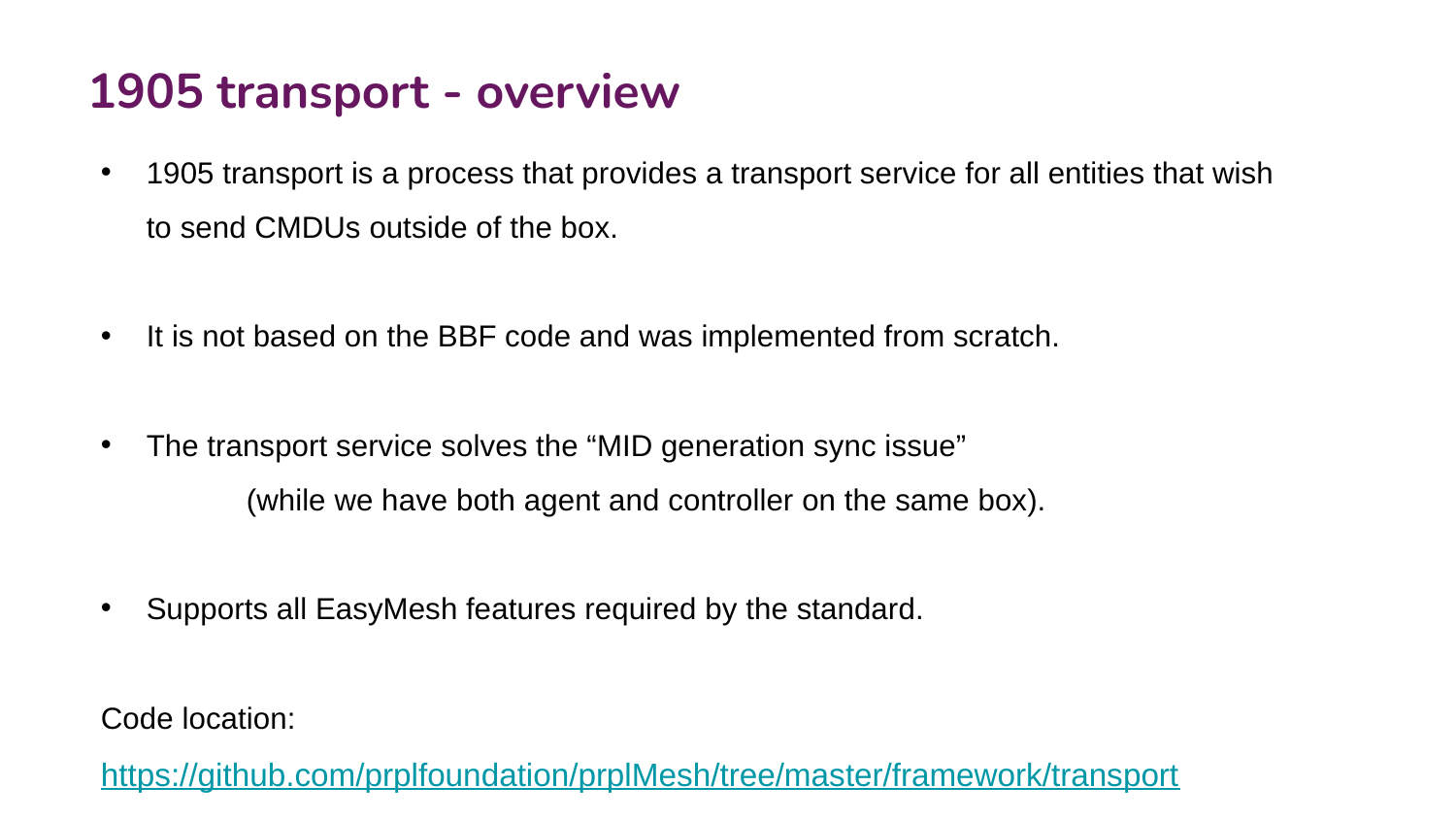

1905 transport - overview
1905 transport is a process that provides a transport service for all entities that wish to send CMDUs outside of the box.

It is not based on the BBF code and was implemented from scratch.

The transport service solves the “MID generation sync issue”
	(while we have both agent and controller on the same box).

Supports all EasyMesh features required by the standard.

Code location:
https://github.com/prplfoundation/prplMesh/tree/master/framework/transport